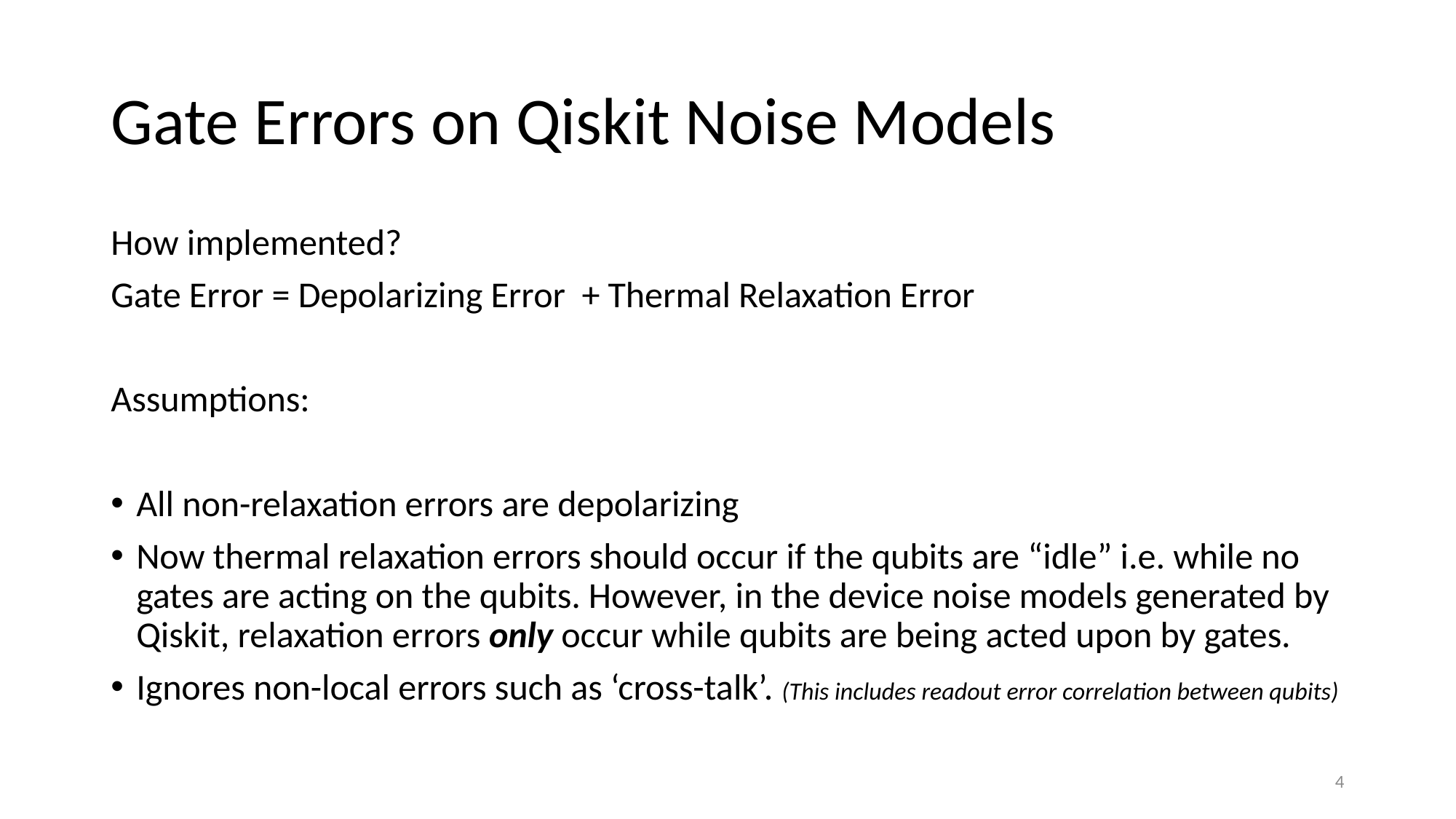

# Gate Errors on Qiskit Noise Models
How implemented?
Gate Error = Depolarizing Error  + Thermal Relaxation Error

Assumptions:

All non-relaxation errors are depolarizing
Now thermal relaxation errors should occur if the qubits are “idle” i.e. while no gates are acting on the qubits. However, in the device noise models generated by Qiskit, relaxation errors only occur while qubits are being acted upon by gates.
Ignores non-local errors such as ‘cross-talk’. (This includes readout error correlation between qubits)

4